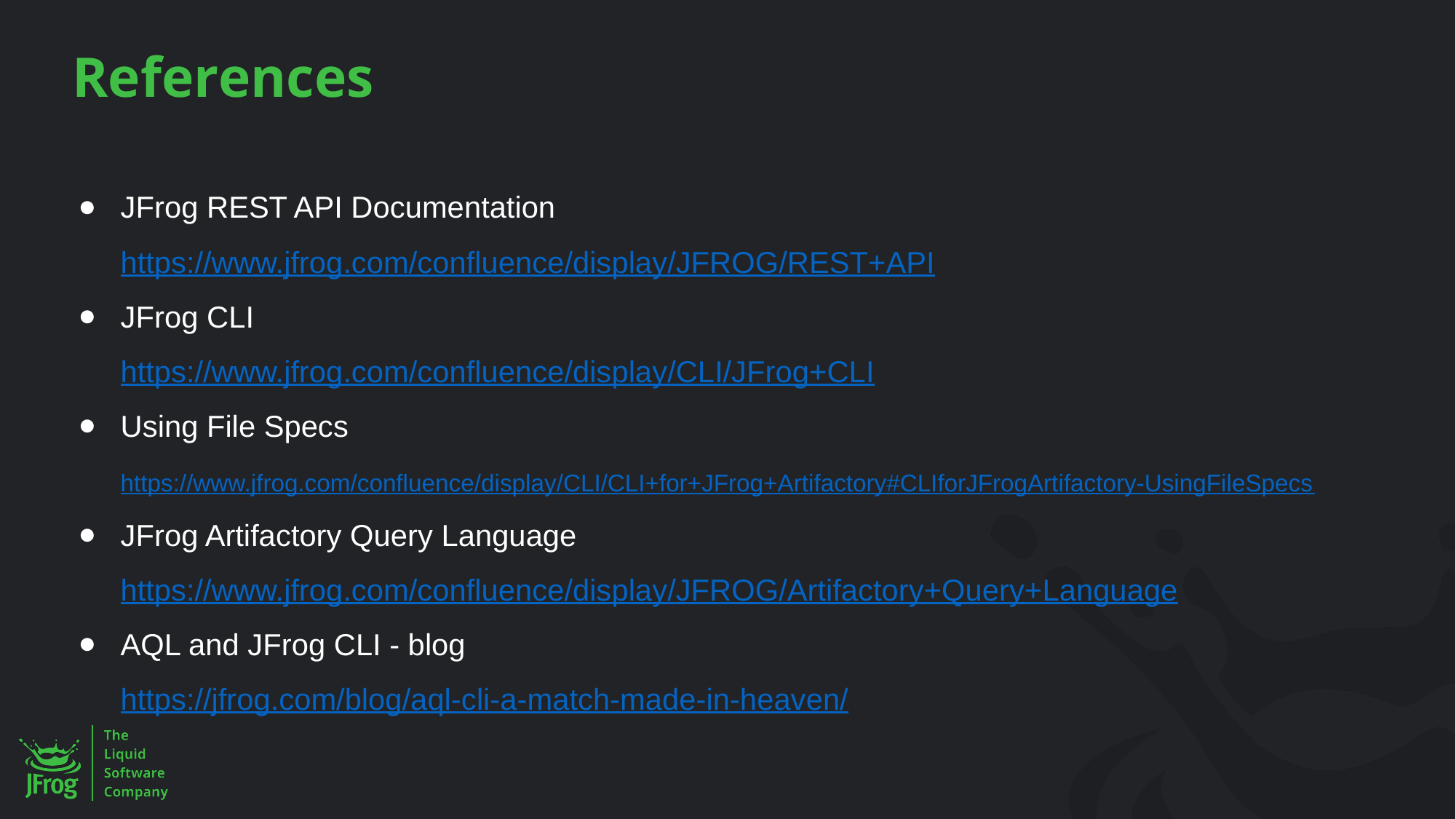

# References
JFrog REST API Documentation
https://www.jfrog.com/confluence/display/JFROG/REST+API
JFrog CLI
https://www.jfrog.com/confluence/display/CLI/JFrog+CLI
Using File Specs
https://www.jfrog.com/confluence/display/CLI/CLI+for+JFrog+Artifactory#CLIforJFrogArtifactory-UsingFileSpecs
JFrog Artifactory Query Language
https://www.jfrog.com/confluence/display/JFROG/Artifactory+Query+Language
AQL and JFrog CLI - blog
https://jfrog.com/blog/aql-cli-a-match-made-in-heaven/